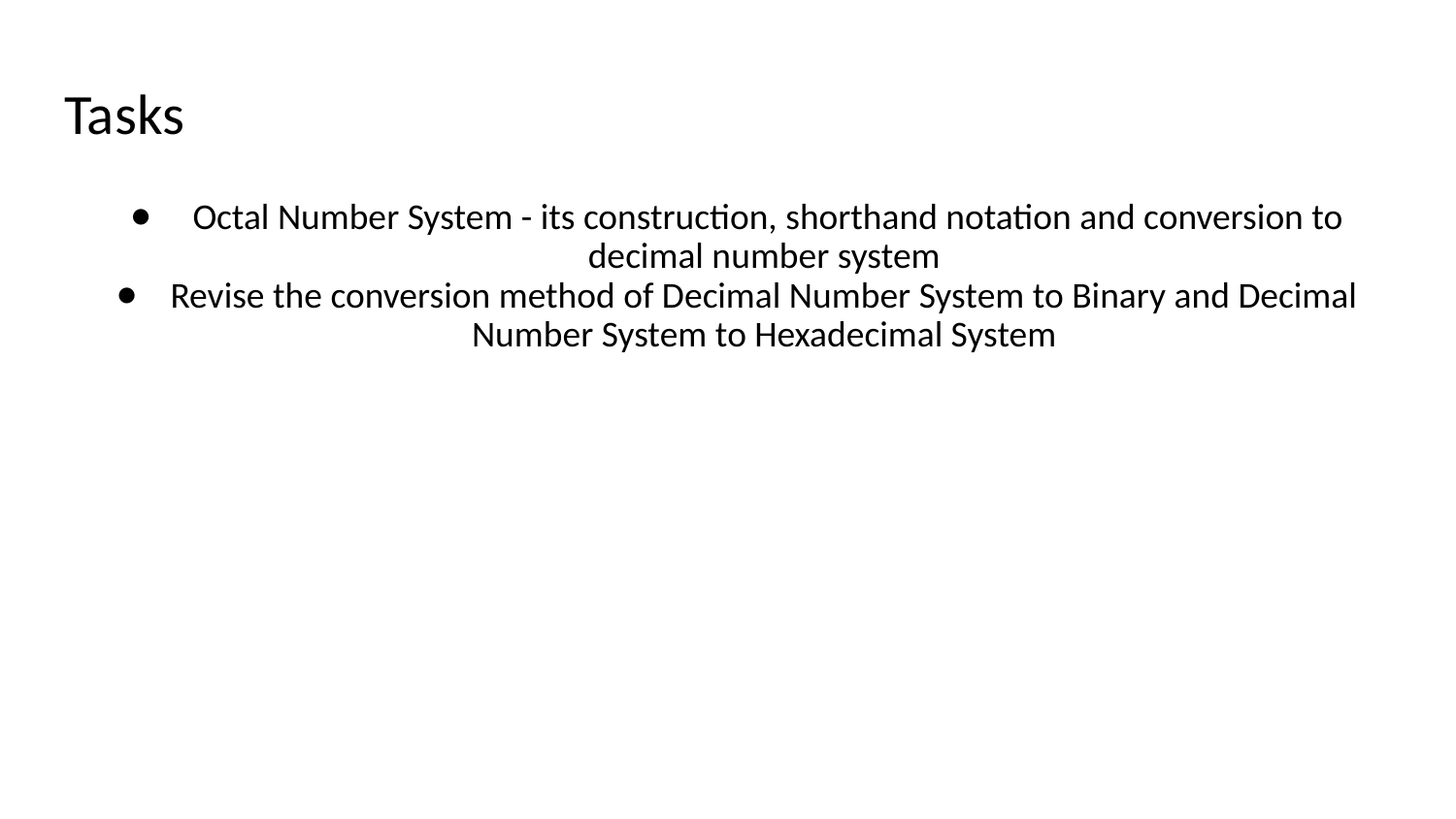

# Tasks
 Octal Number System - its construction, shorthand notation and conversion to decimal number system
Revise the conversion method of Decimal Number System to Binary and Decimal Number System to Hexadecimal System